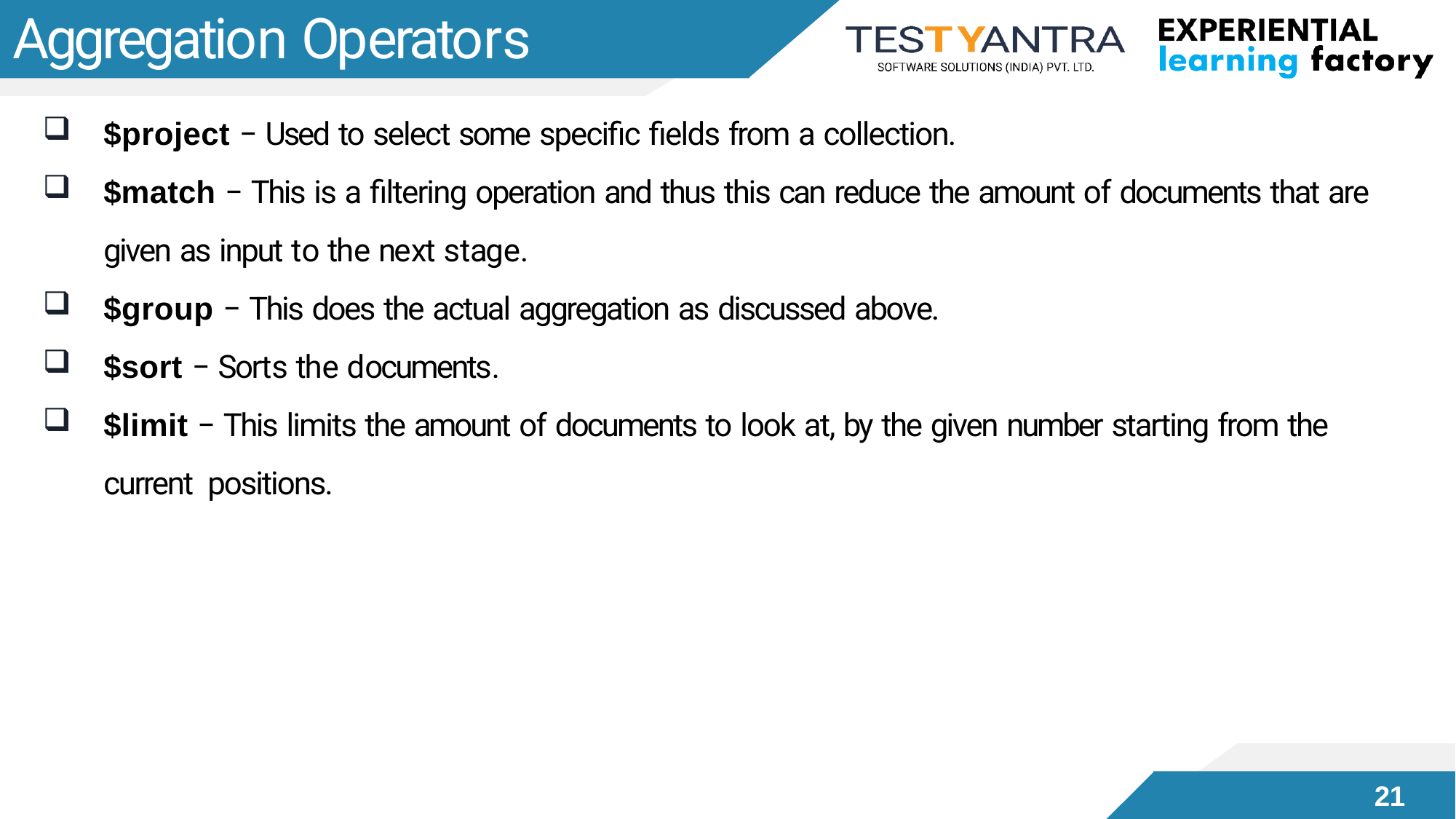

# Aggregation Operators
$project − Used to select some specific fields from a collection.
$match − This is a filtering operation and thus this can reduce the amount of documents that are
given as input to the next stage.
$group − This does the actual aggregation as discussed above.
$sort − Sorts the documents.
$limit − This limits the amount of documents to look at, by the given number starting from the current  positions.

21